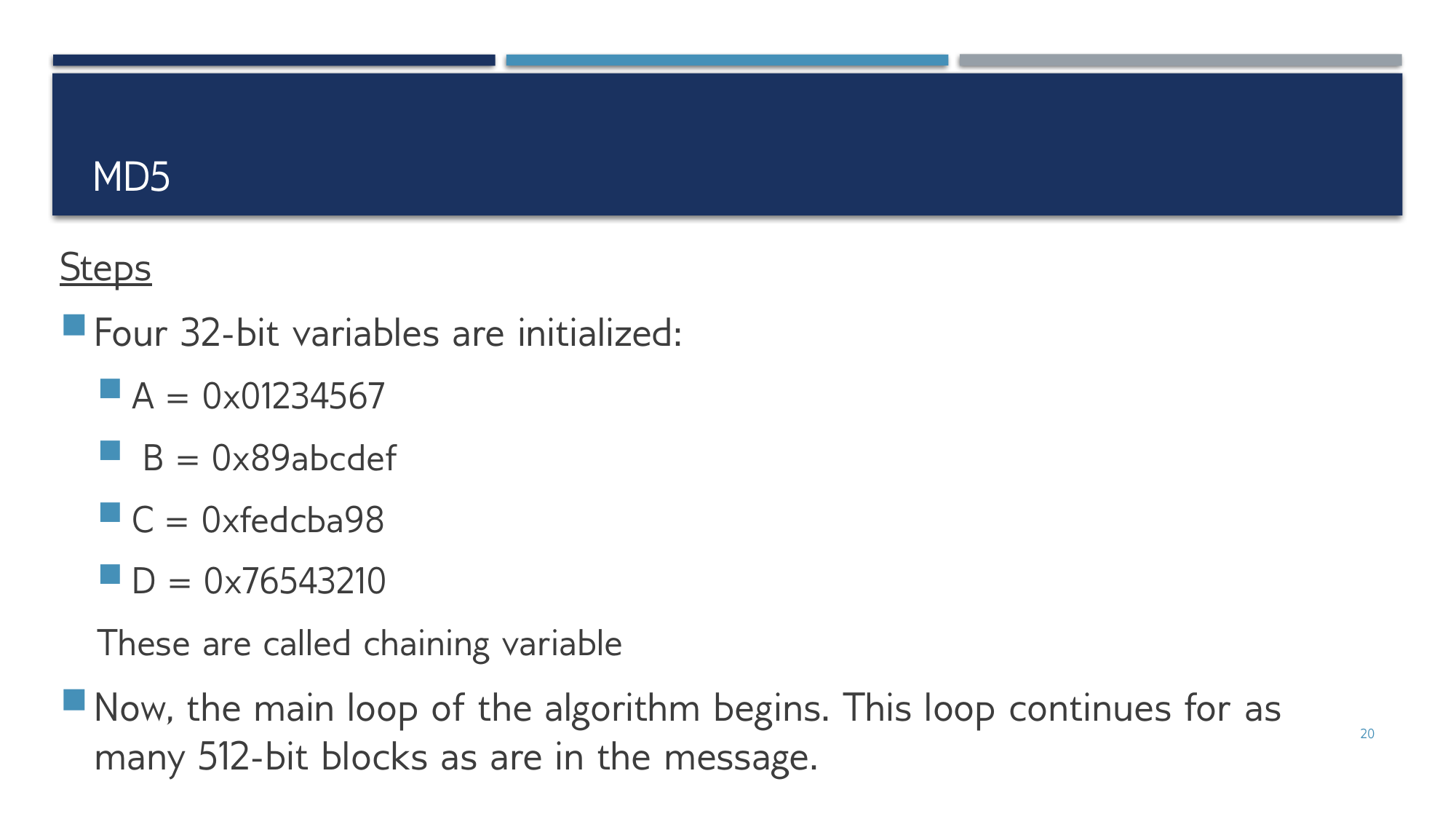

# MD5
Steps
Four 32-bit variables are initialized:
A = 0x01234567
 B = 0x89abcdef
C = 0xfedcba98
D = 0x76543210
These are called chaining variable
Now, the main loop of the algorithm begins. This loop continues for as many 512-bit blocks as are in the message.

20